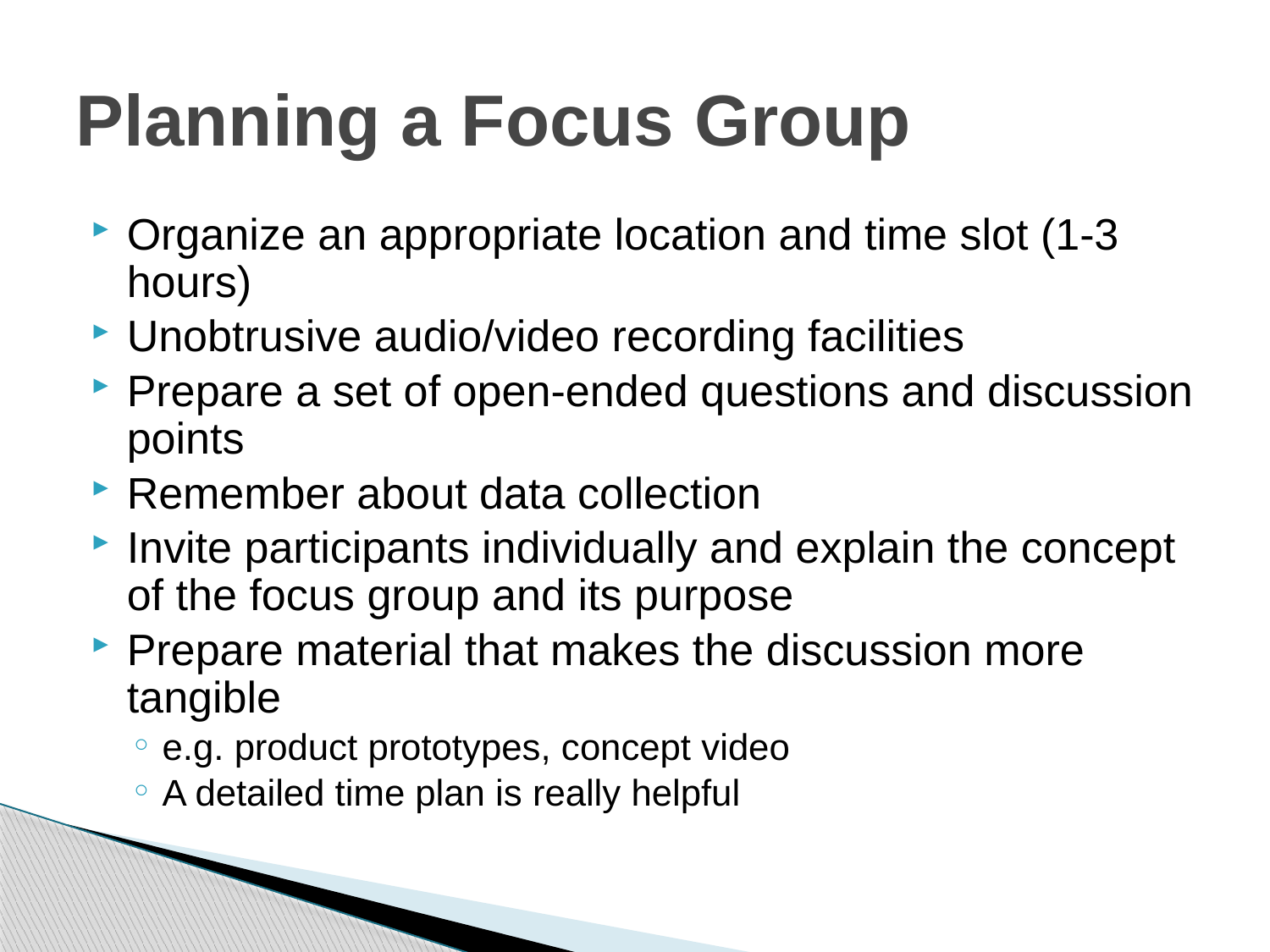

# Planning a Focus Group
Organize an appropriate location and time slot (1-3 hours)
Unobtrusive audio/video recording facilities
Prepare a set of open-ended questions and discussion points
Remember about data collection
Invite participants individually and explain the concept of the focus group and its purpose
Prepare material that makes the discussion more tangible
e.g. product prototypes, concept video
A detailed time plan is really helpful